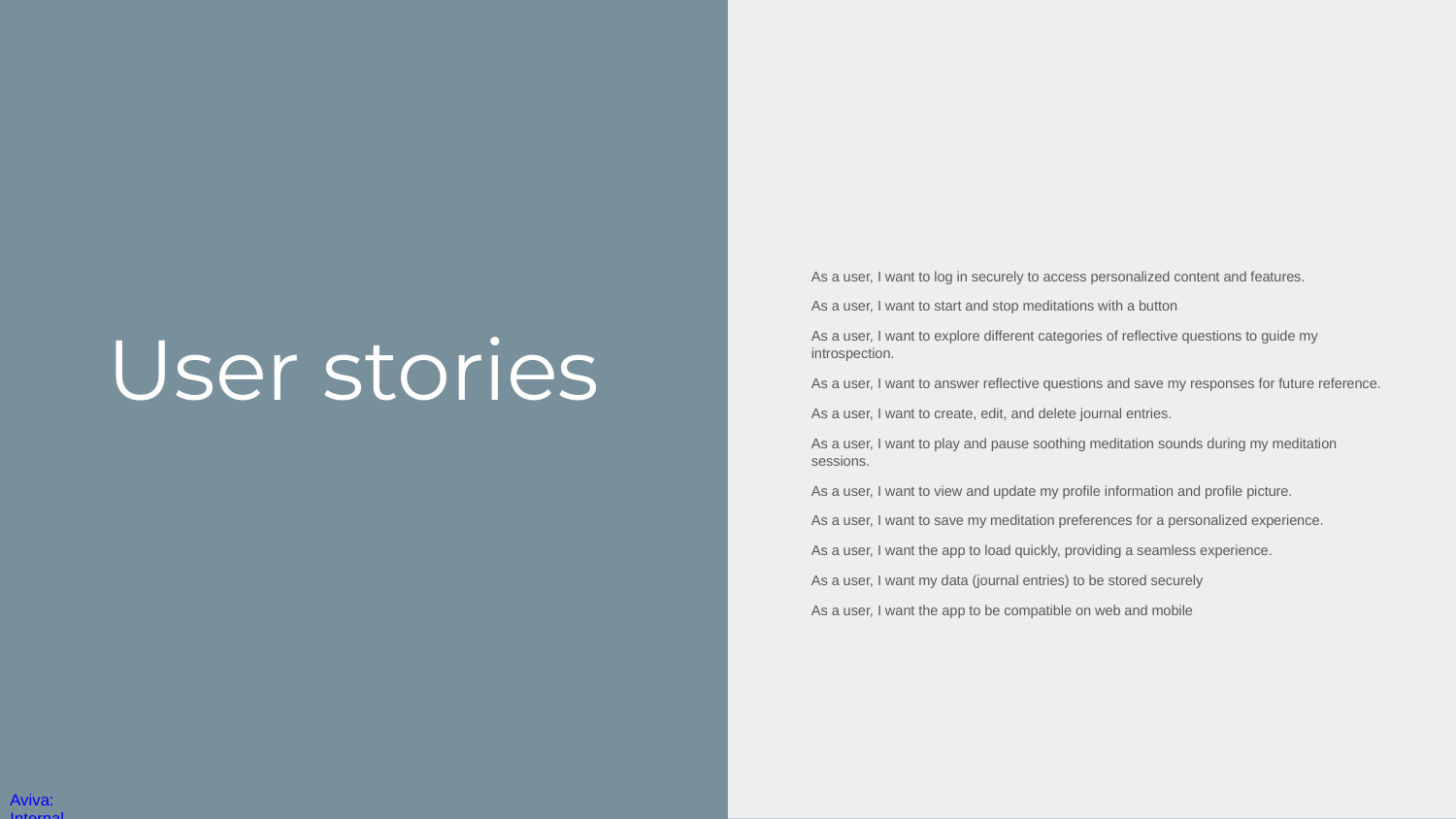

As a user, I want to log in securely to access personalized content and features.
As a user, I want to start and stop meditations with a button
As a user, I want to explore different categories of reflective questions to guide my introspection.
As a user, I want to answer reflective questions and save my responses for future reference.
As a user, I want to create, edit, and delete journal entries.
As a user, I want to play and pause soothing meditation sounds during my meditation sessions.
As a user, I want to view and update my profile information and profile picture.
As a user, I want to save my meditation preferences for a personalized experience.
As a user, I want the app to load quickly, providing a seamless experience.
As a user, I want my data (journal entries) to be stored securely
As a user, I want the app to be compatible on web and mobile
# User stories